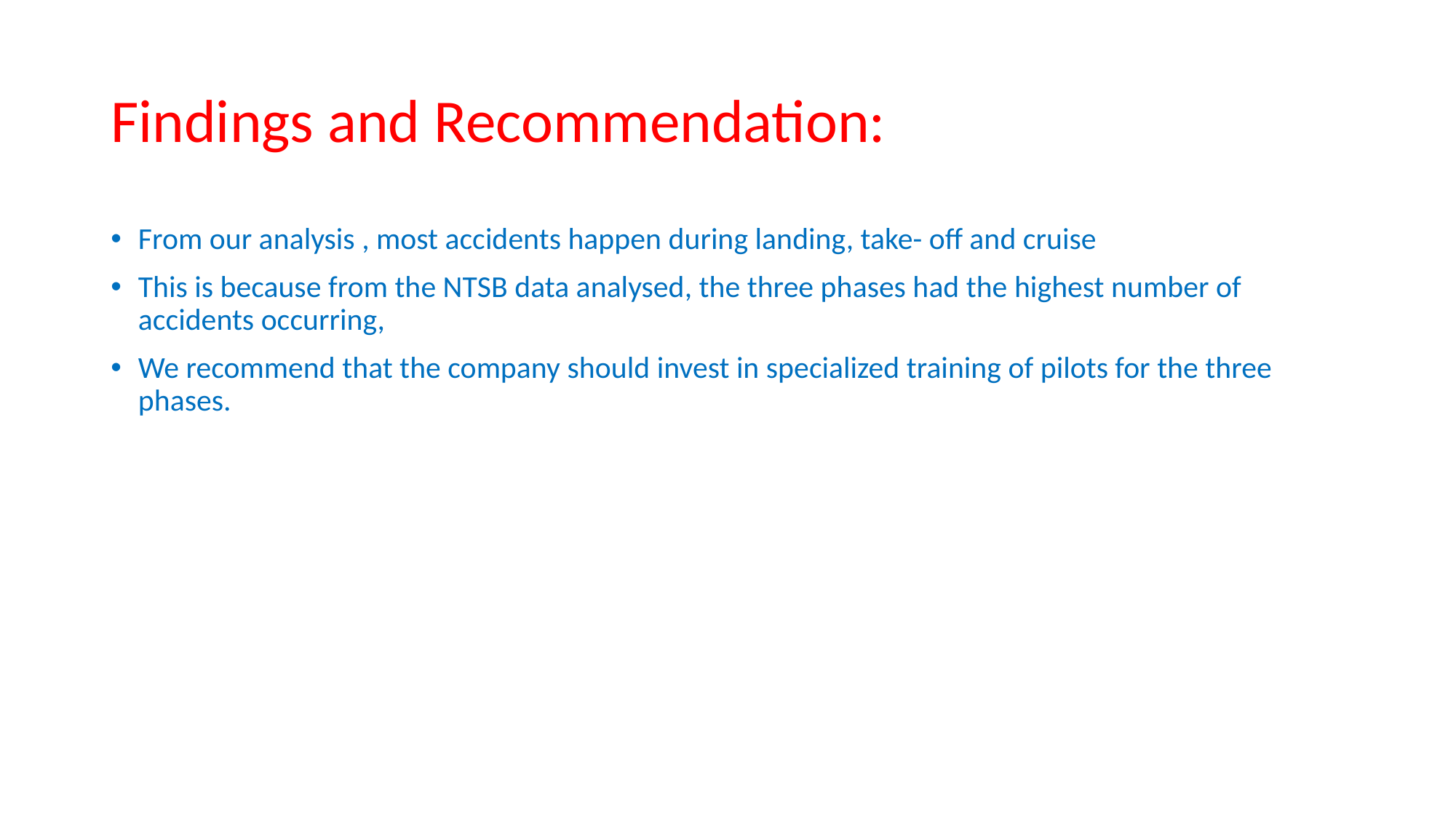

# Findings and Recommendation:
From our analysis , most accidents happen during landing, take- off and cruise
This is because from the NTSB data analysed, the three phases had the highest number of accidents occurring,
We recommend that the company should invest in specialized training of pilots for the three phases.